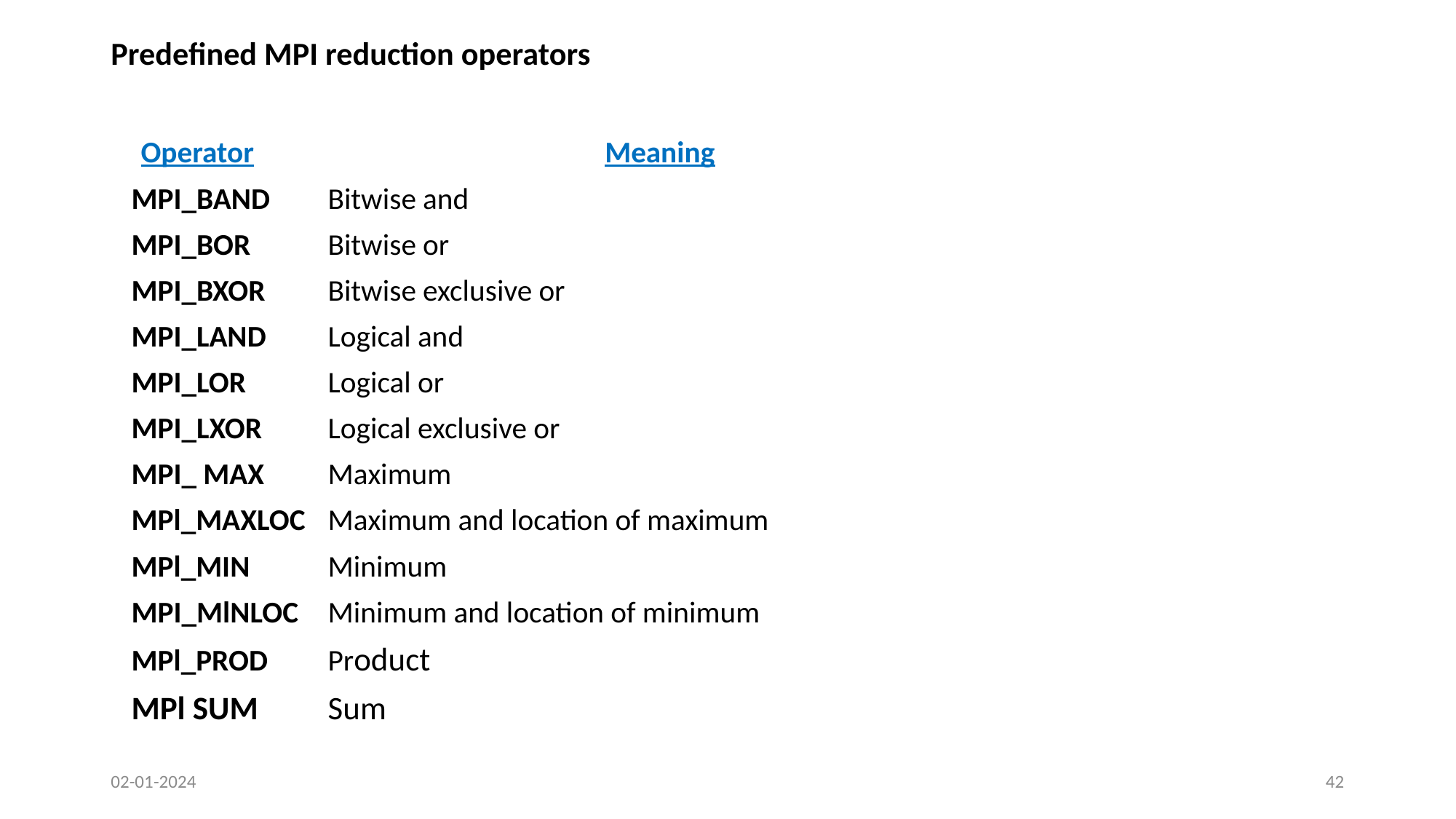

# Predefined MPI reduction operators

    Operator			               Meaning
MPI_BAND				Bitwise and
MPI_BOR				Bitwise or
MPI_BXOR				Bitwise exclusive or
MPI_LAND				Logical and
MPI_LOR				Logical or
MPI_LXOR				Logical exclusive or
MPI_ MAX				Maximum
MPl_MAXLOC				Maximum and location of maximum
MPl_MIN				Minimum
MPI_MlNLOC				Minimum and location of minimum
MPl_PROD				Product
MPl SUM				Sum

02-01-2024
42